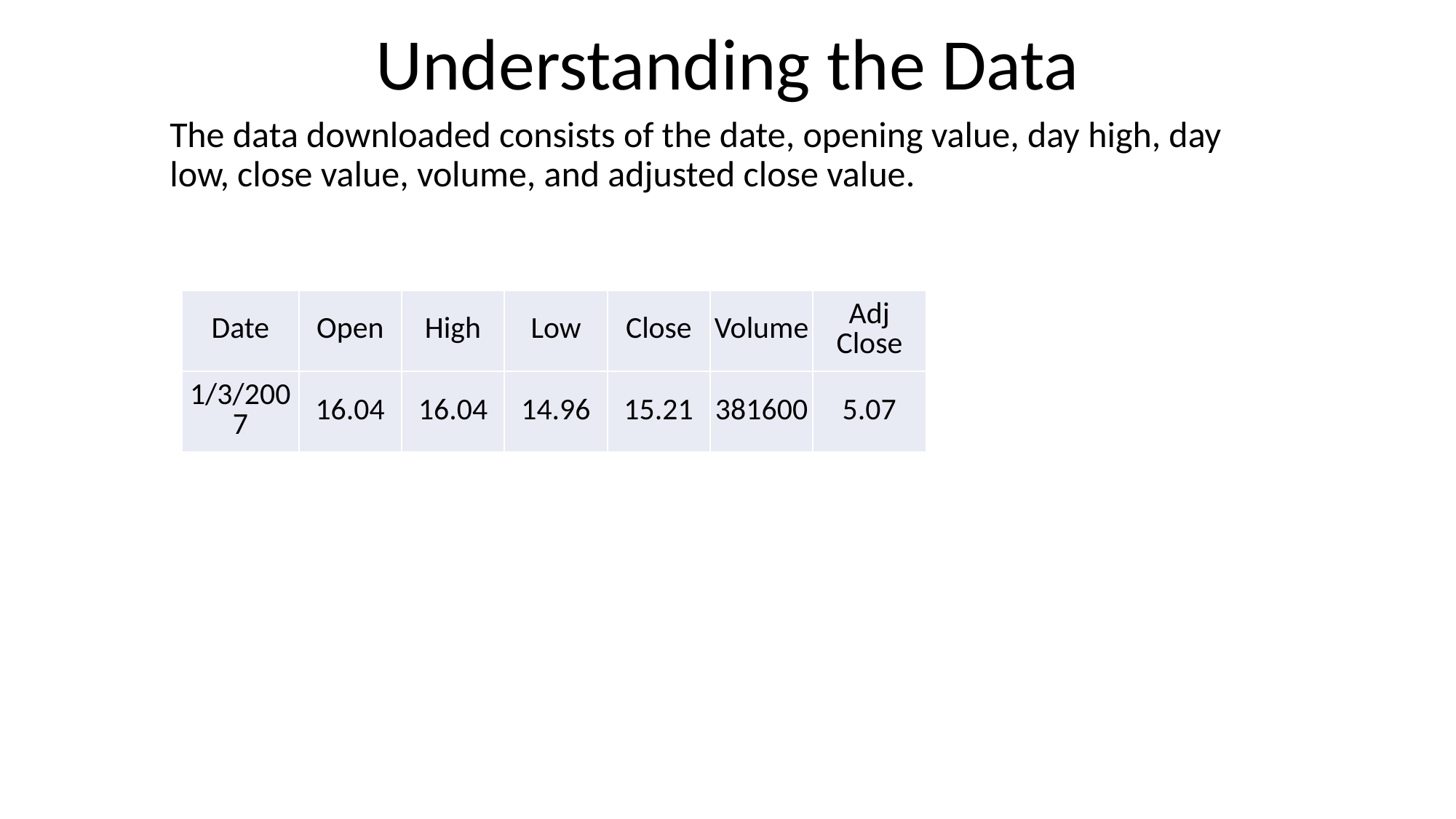

# Understanding the Data
The data downloaded consists of the date, opening value, day high, day low, close value, volume, and adjusted close value.
| Date | Open | High | Low | Close | Volume | Adj Close |
| --- | --- | --- | --- | --- | --- | --- |
| 1/3/2007 | 16.04 | 16.04 | 14.96 | 15.21 | 381600 | 5.07 |